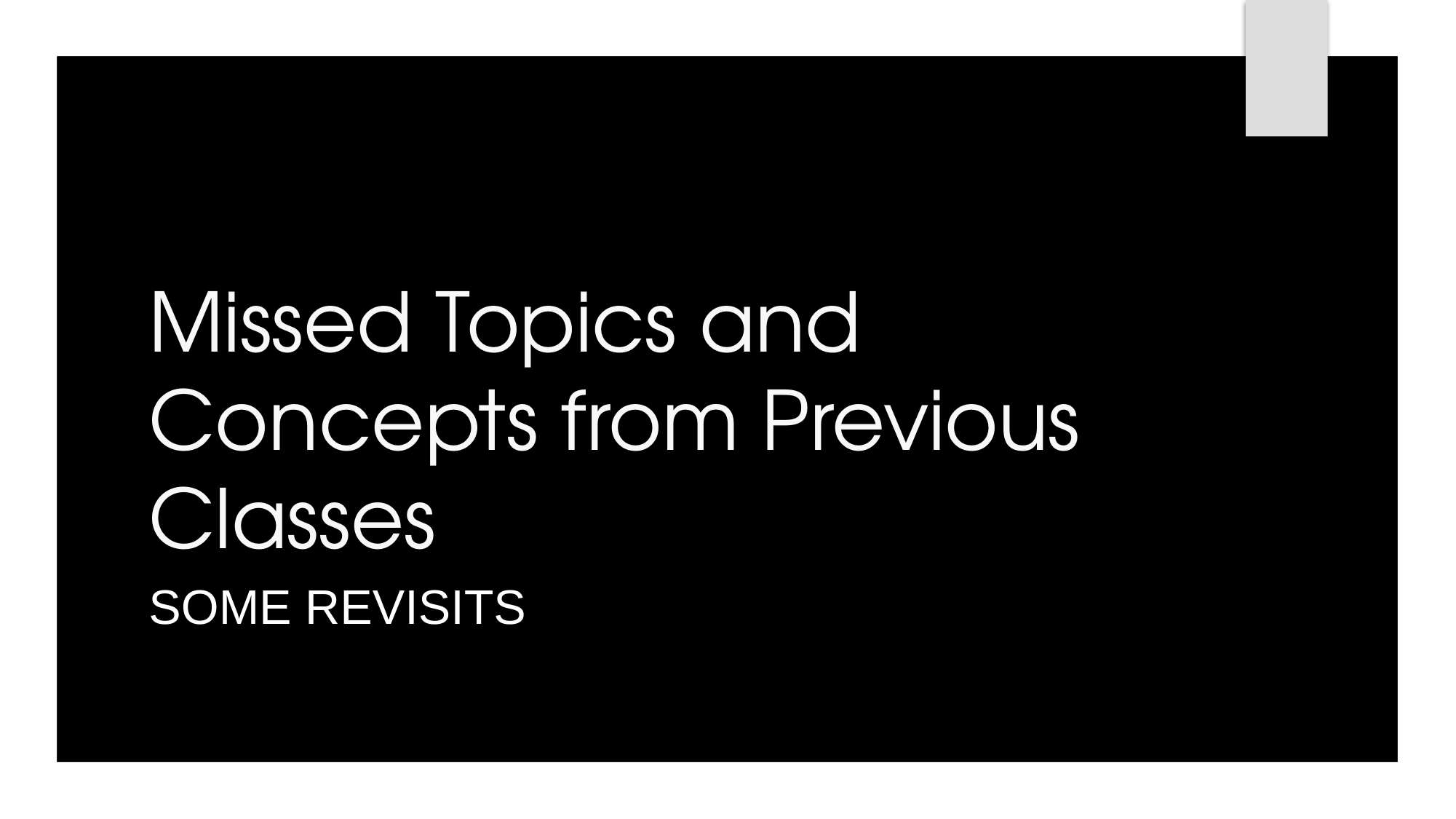

# Missed Topics and Concepts from Previous Classes
Some revisits